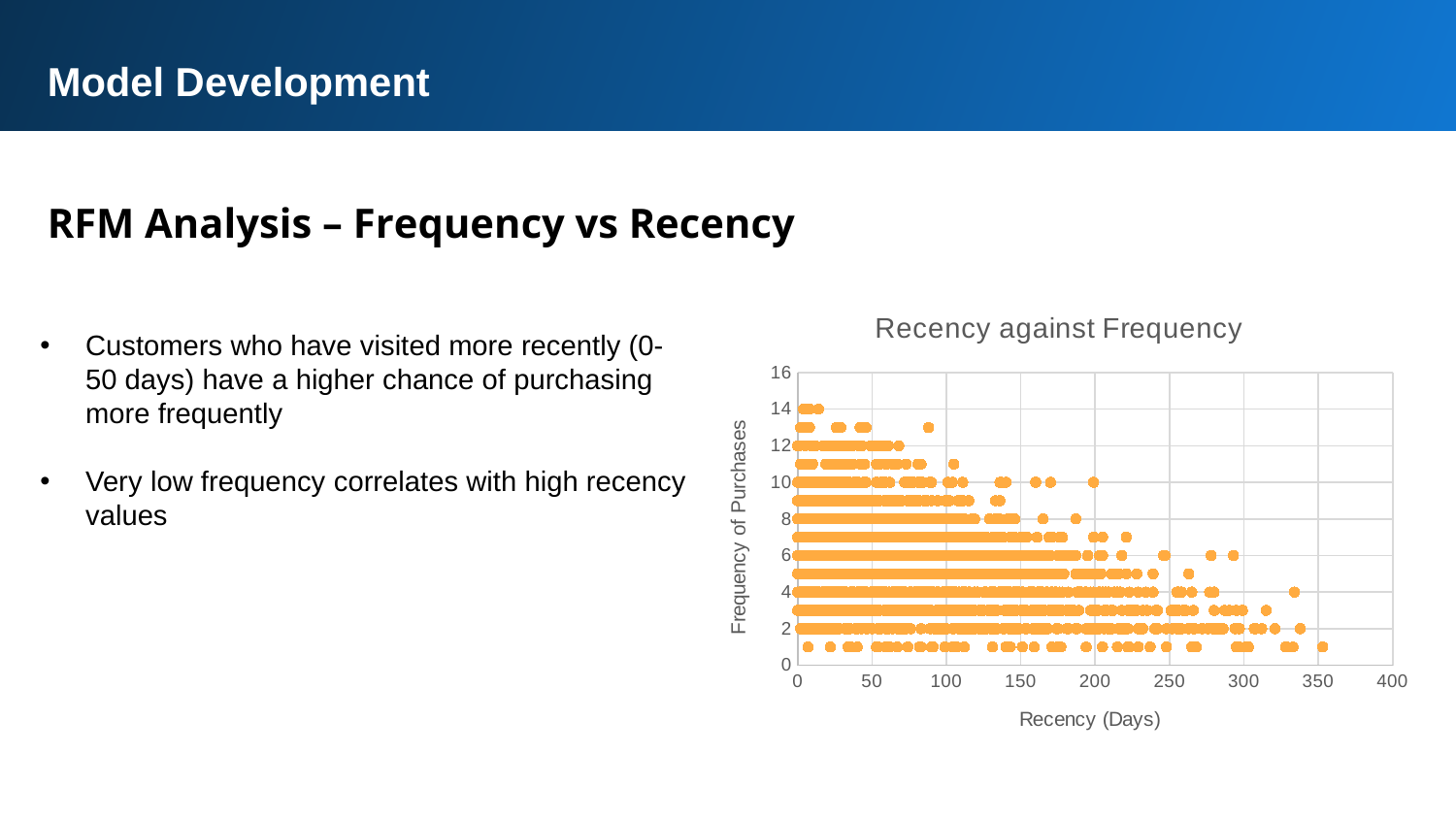

Model Development
RFM Analysis – Frequency vs Recency

### Chart: Recency against Frequency

| Category | Count of product_id |
|---|---|
Customers who have visited more recently (0-50 days) have a higher chance of purchasing more frequently

Very low frequency correlates with high recency values